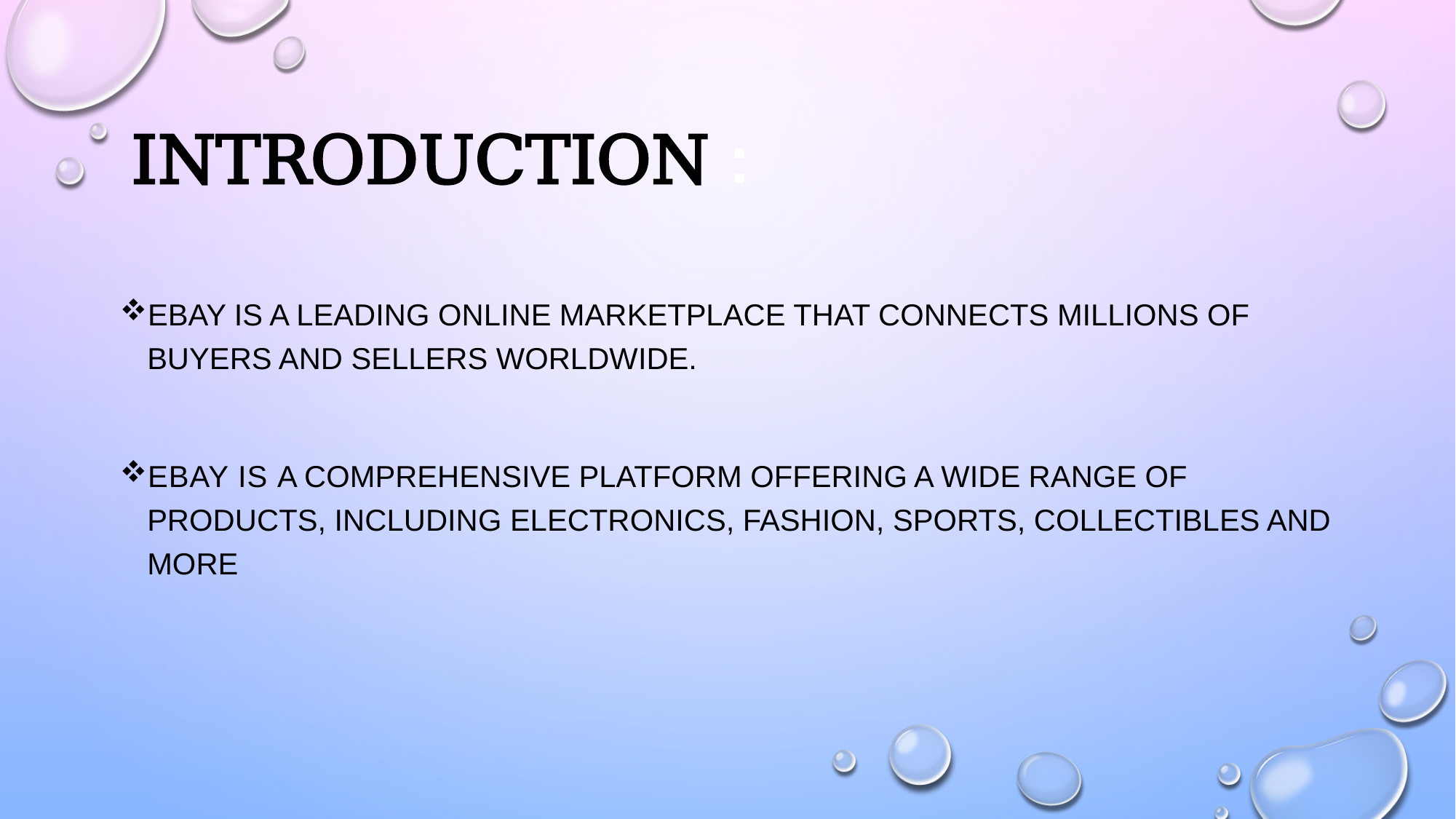

# Introduction :
eBay is a leading online marketplace that connects millions of buyers and sellers WORLDWIDE.

EBAY IS a comprehensive platform offering a wide range of products, including electronics, fashion, SPORTS, COLLECTIBLES AND MORE